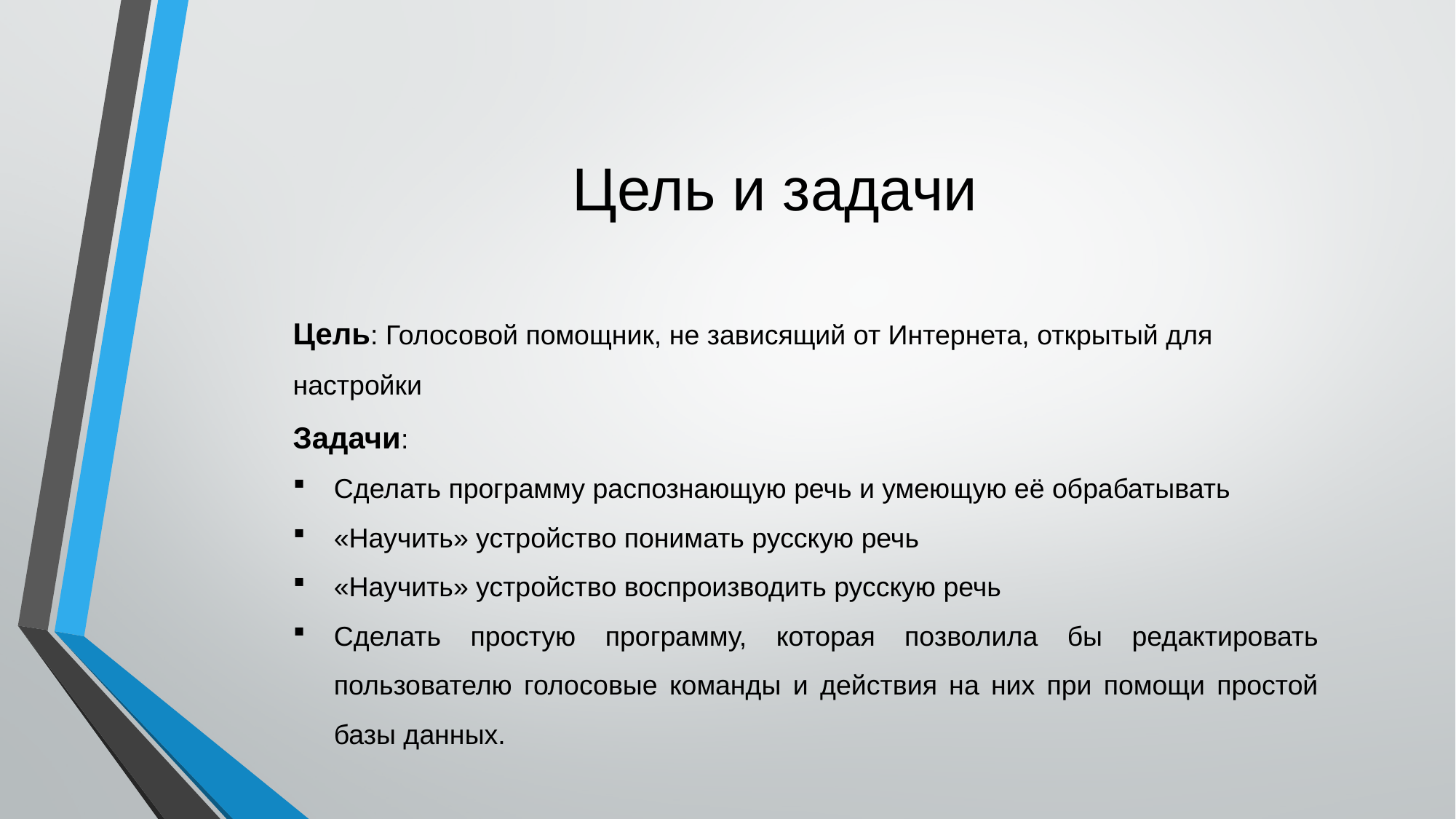

# Цель и задачи
Цель: Голосовой помощник, не зависящий от Интернета, открытый для настройки
Задачи:
Сделать программу распознающую речь и умеющую её обрабатывать
«Научить» устройство понимать русскую речь
«Научить» устройство воспроизводить русскую речь
Сделать простую программу, которая позволила бы редактировать
пользователю голосовые команды и действия на них при помощи простой базы данных.